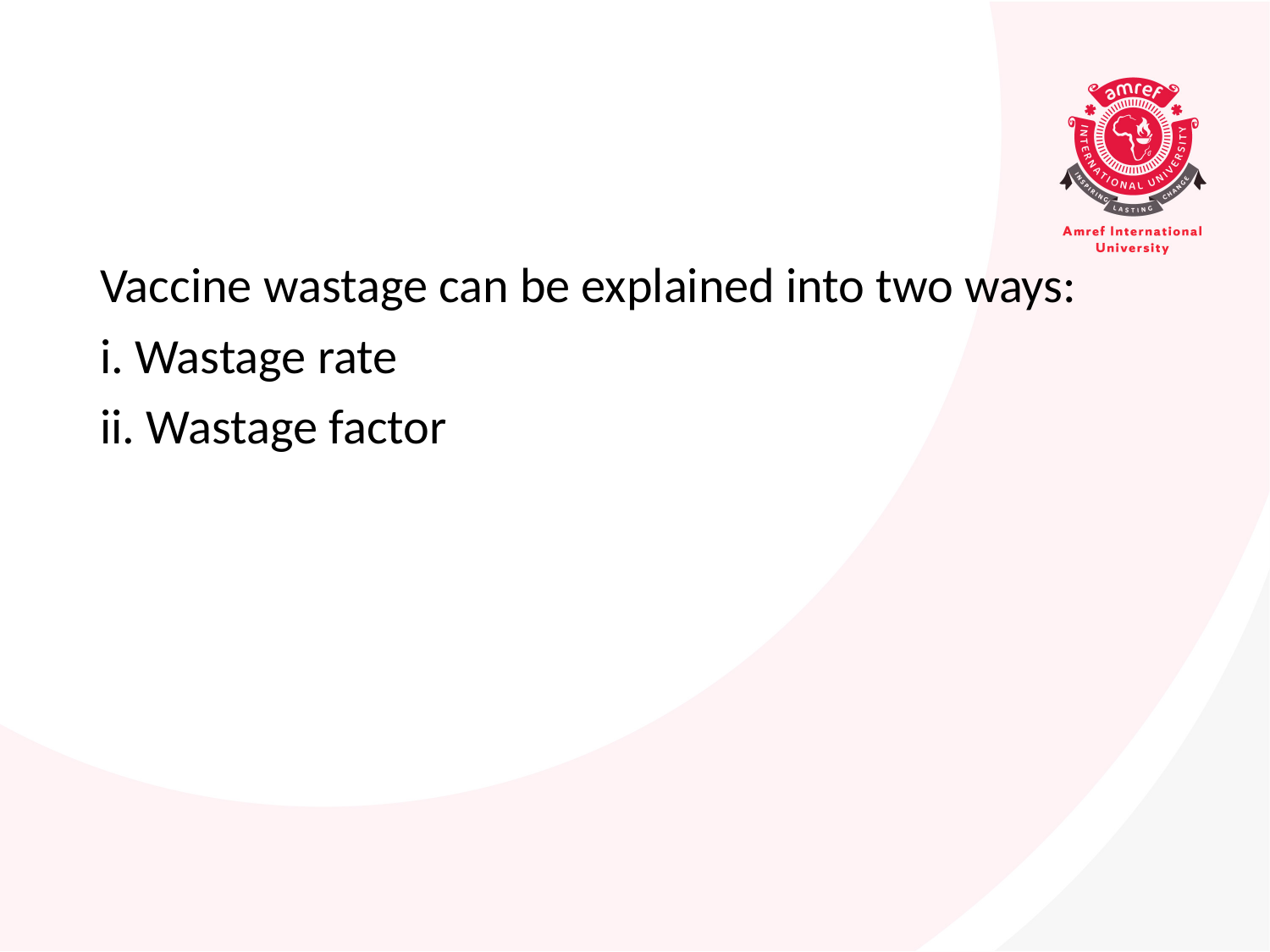

#
Vaccine wastage can be explained into two ways:
i. Wastage rate
ii. Wastage factor